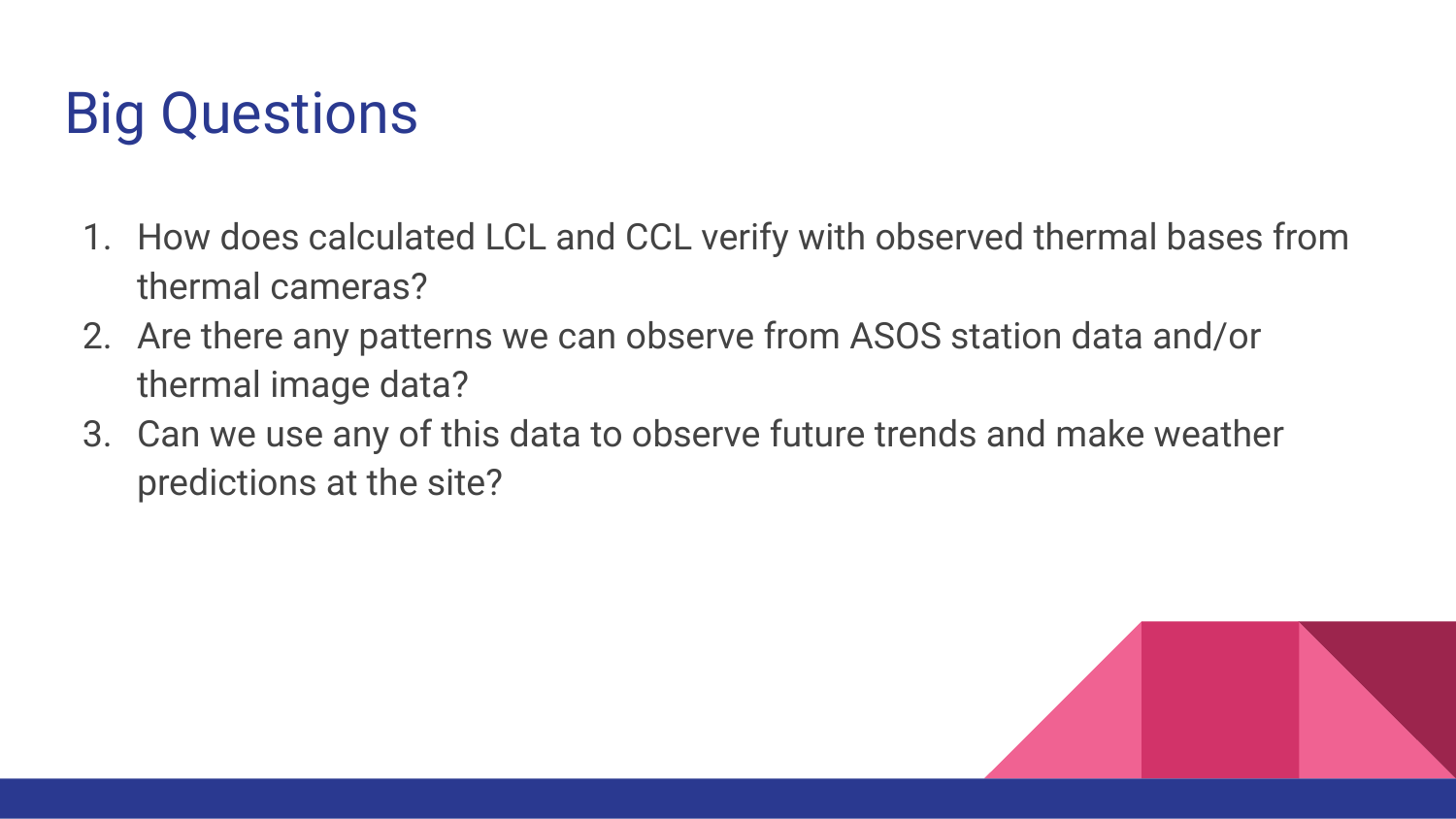

# Big Questions
How does calculated LCL and CCL verify with observed thermal bases from thermal cameras?
Are there any patterns we can observe from ASOS station data and/or thermal image data?
Can we use any of this data to observe future trends and make weather predictions at the site?